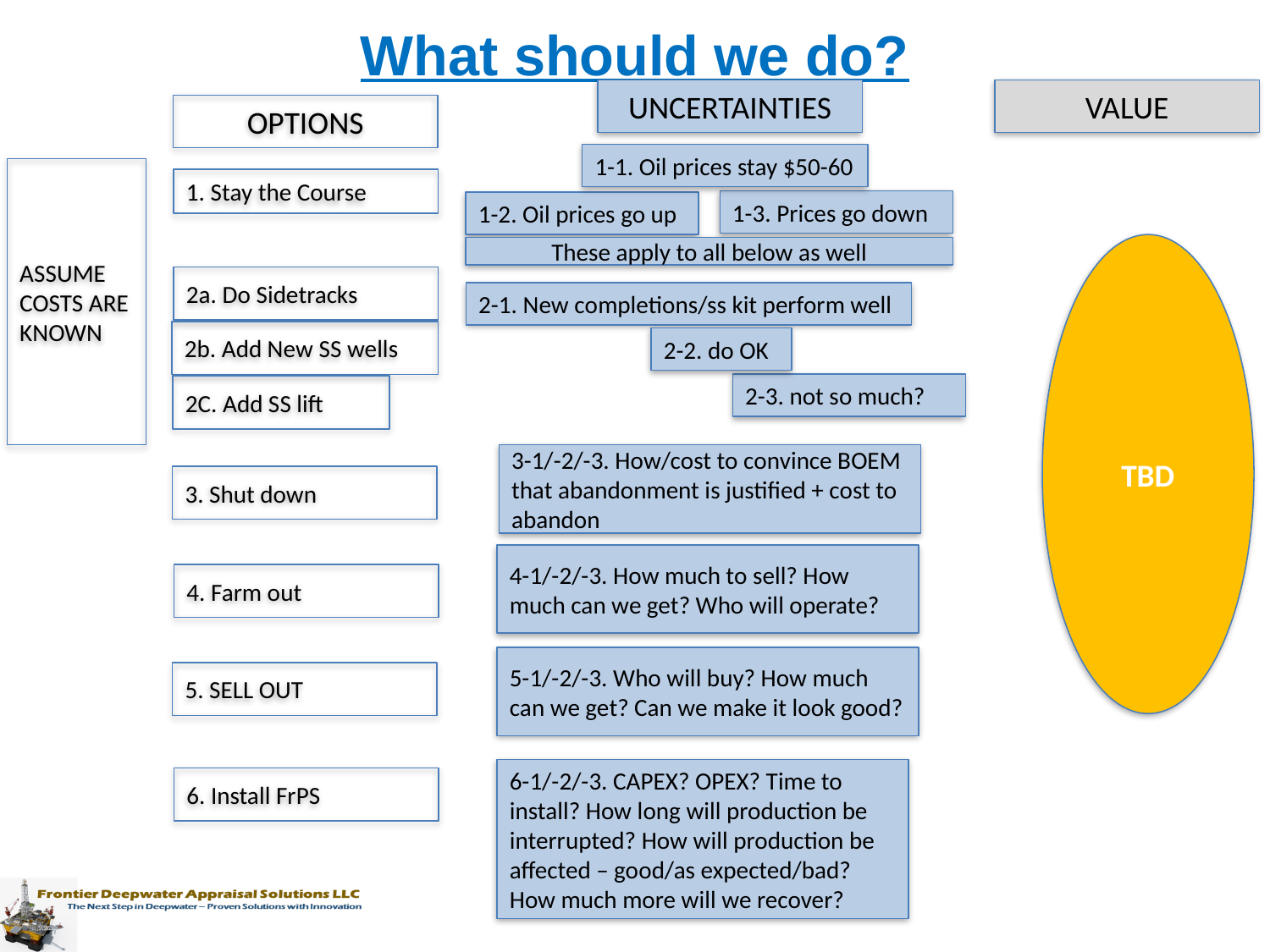

What should we do?
UNCERTAINTIES
VALUE
OPTIONS
1-1. Oil prices stay $50-60
ASSUME COSTS ARE KNOWN
1. Stay the Course
1-3. Prices go down
1-2. Oil prices go up
TBD
These apply to all below as well
2a. Do Sidetracks
2-1. New completions/ss kit perform well
2b. Add New SS wells
2-2. do OK
2-3. not so much?
2C. Add SS lift
3-1/-2/-3. How/cost to convince BOEM that abandonment is justified + cost to abandon
3. Shut down
4-1/-2/-3. How much to sell? How much can we get? Who will operate?
4. Farm out
5-1/-2/-3. Who will buy? How much can we get? Can we make it look good?
5. SELL OUT
6-1/-2/-3. CAPEX? OPEX? Time to install? How long will production be interrupted? How will production be affected – good/as expected/bad? How much more will we recover?
6. Install FrPS